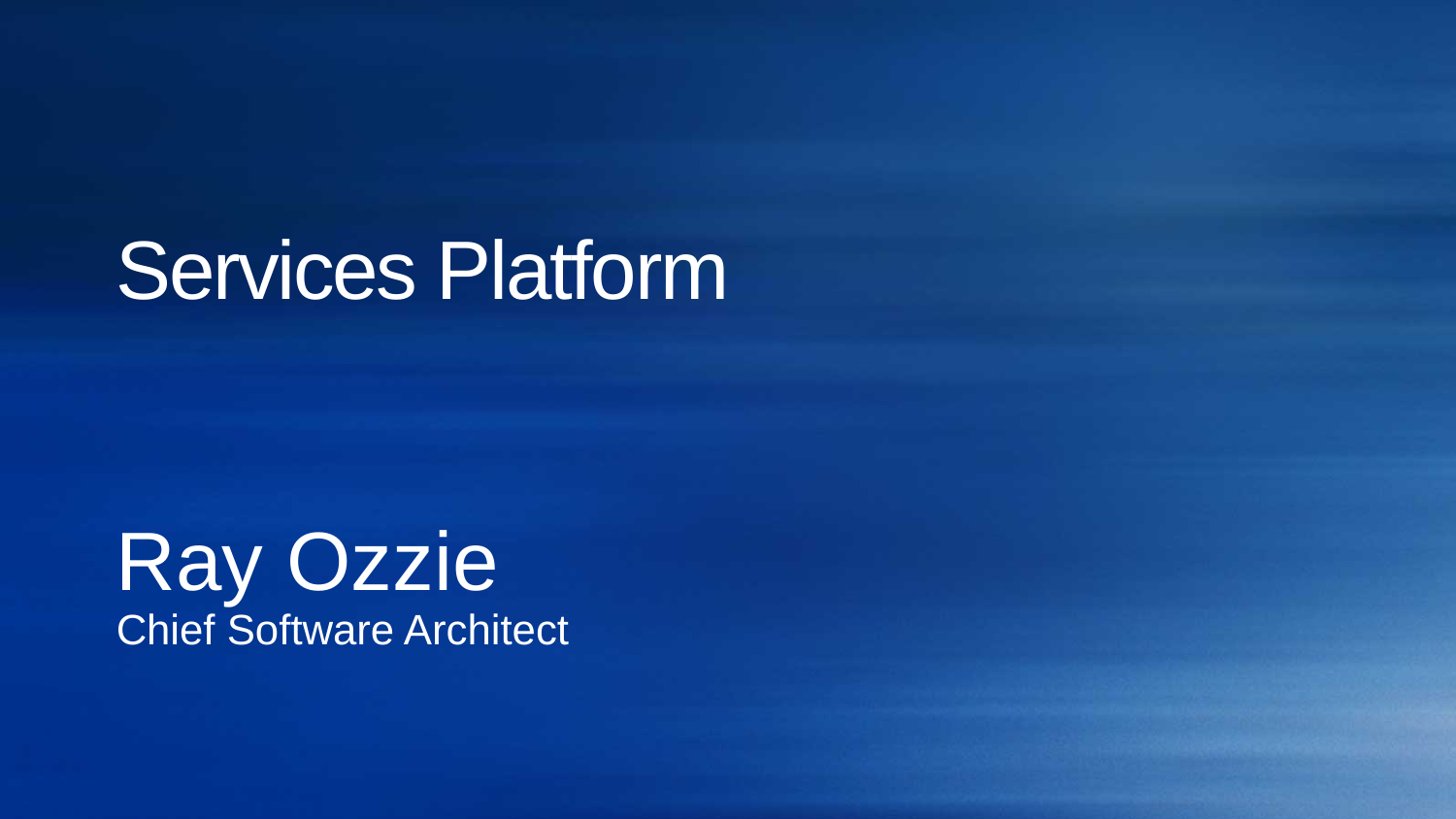

# Services Platform
Ray Ozzie
Chief Software Architect